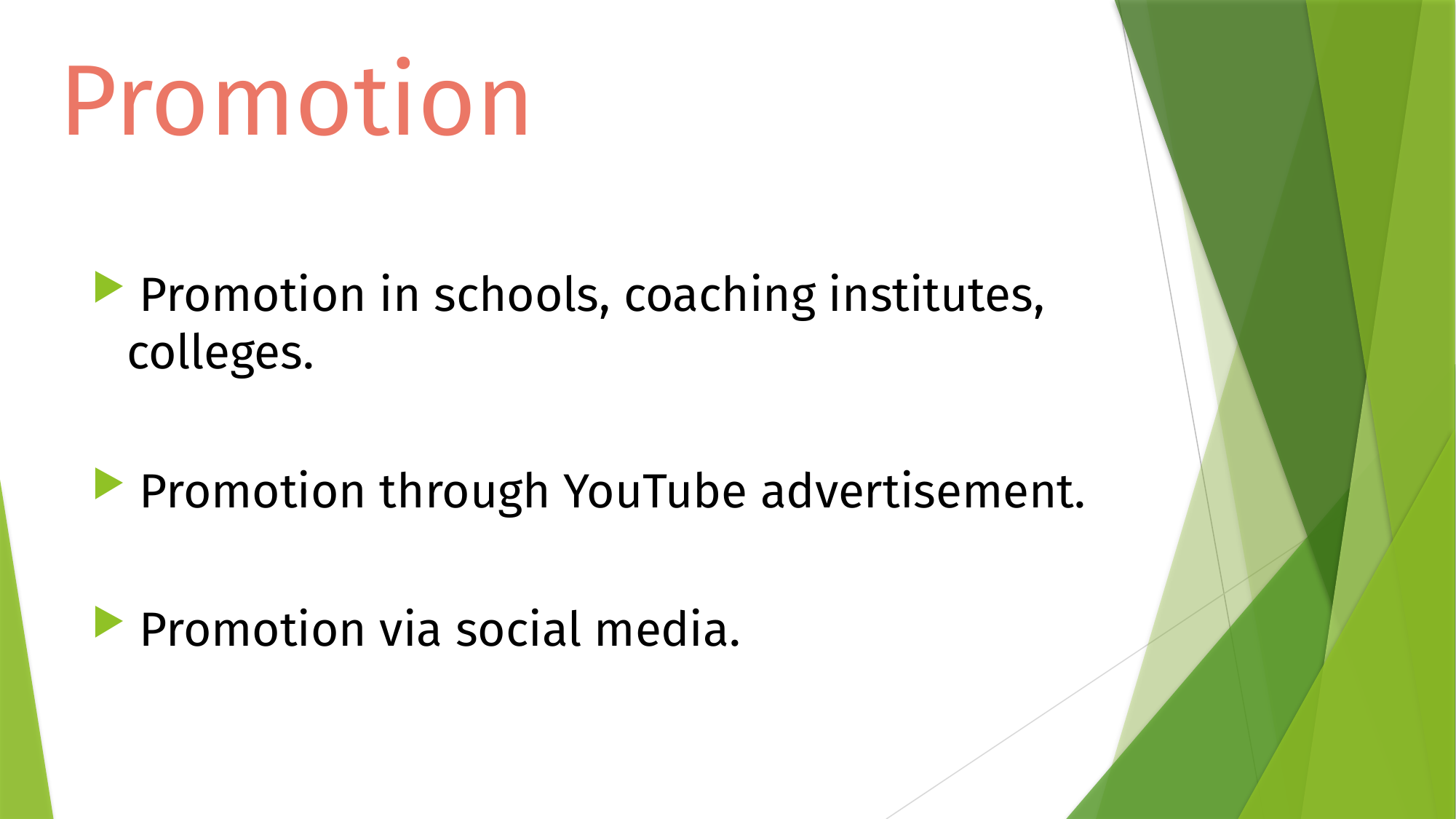

# Promotion
 Promotion in schools, coaching institutes, colleges.

 Promotion through YouTube advertisement.

 Promotion via social media.